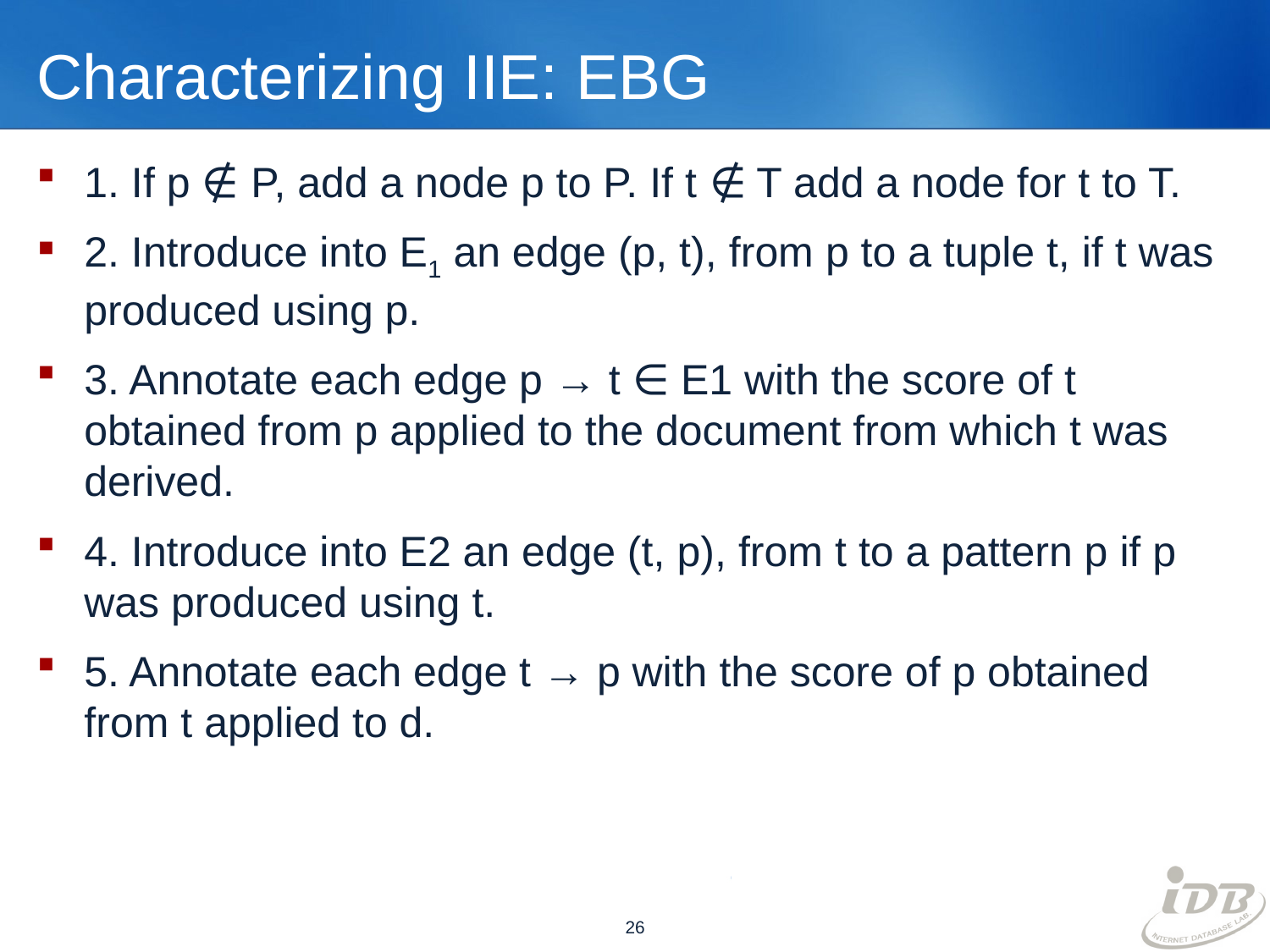

# Characterizing IIE: EBG
1. If p ∉ P, add a node p to P. If t ∉ T add a node for t to T.
2. Introduce into E1 an edge (p, t), from p to a tuple t, if t was produced using p.
3. Annotate each edge p → t ∈ E1 with the score of t obtained from p applied to the document from which t was derived.
4. Introduce into E2 an edge (t, p), from t to a pattern p if p was produced using t.
5. Annotate each edge t → p with the score of p obtained from t applied to d.
26